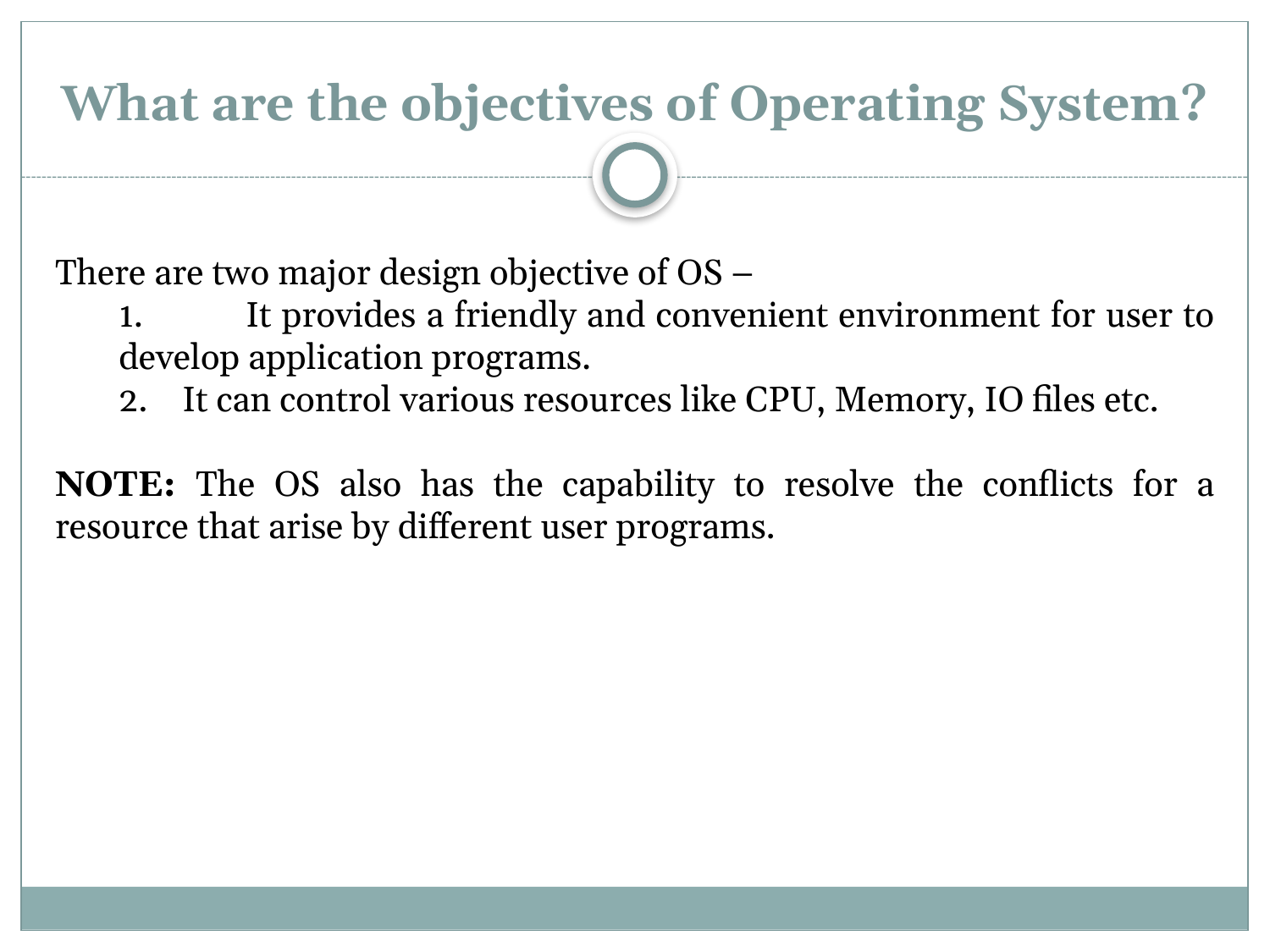

# What are the objectives of Operating System?
There are two major design objective of OS –
1.	It provides a friendly and convenient environment for user to develop application programs.
It can control various resources like CPU, Memory, IO files etc.

NOTE: The OS also has the capability to resolve the conflicts for a resource that arise by different user programs.